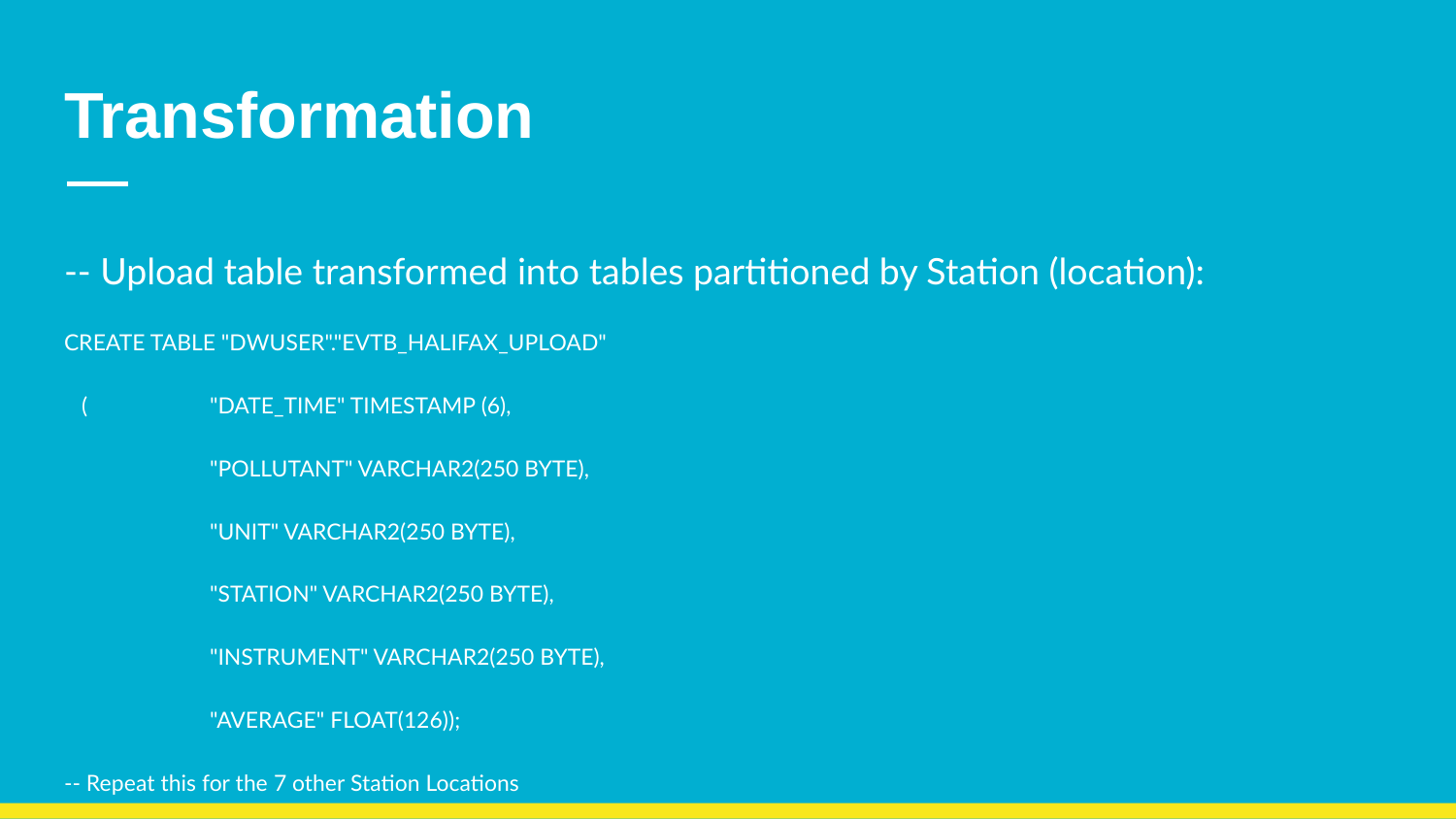

# Transformation

-- Upload table transformed into tables partitioned by Station (location):
CREATE TABLE "DWUSER"."EVTB_HALIFAX_UPLOAD"
   (	"DATE_TIME" TIMESTAMP (6),
	"POLLUTANT" VARCHAR2(250 BYTE),
	"UNIT" VARCHAR2(250 BYTE),
	"STATION" VARCHAR2(250 BYTE),
	"INSTRUMENT" VARCHAR2(250 BYTE),
	"AVERAGE" FLOAT(126));
-- Repeat this for the 7 other Station Locations